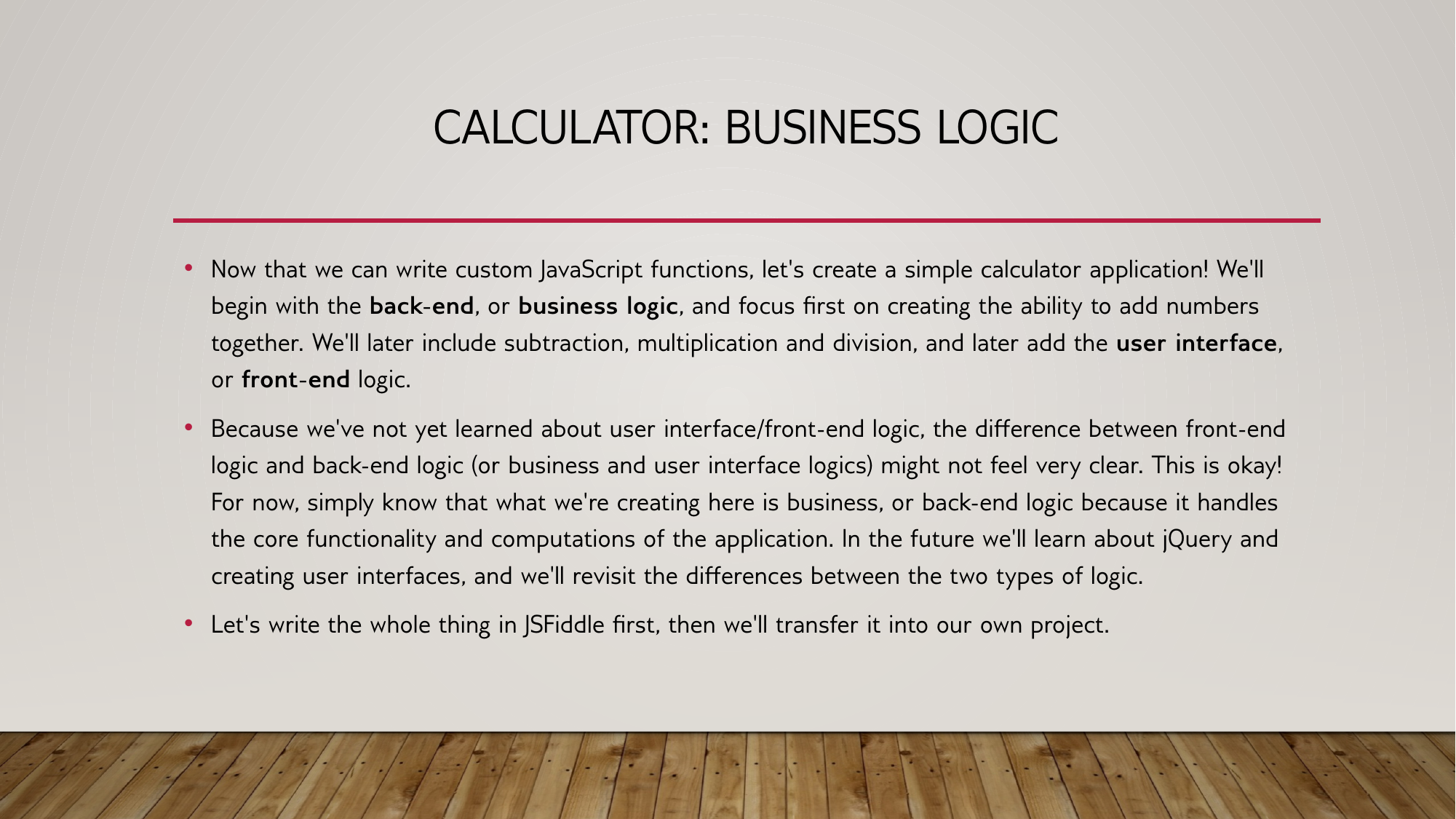

# Calculator: Business Logic
Now that we can write custom JavaScript functions, let's create a simple calculator application! We'll begin with the back-end, or business logic, and focus first on creating the ability to add numbers together. We'll later include subtraction, multiplication and division, and later add the user interface, or front-end logic.
Because we've not yet learned about user interface/front-end logic, the difference between front-end logic and back-end logic (or business and user interface logics) might not feel very clear. This is okay! For now, simply know that what we're creating here is business, or back-end logic because it handles the core functionality and computations of the application. In the future we'll learn about jQuery and creating user interfaces, and we'll revisit the differences between the two types of logic.
Let's write the whole thing in JSFiddle first, then we'll transfer it into our own project.